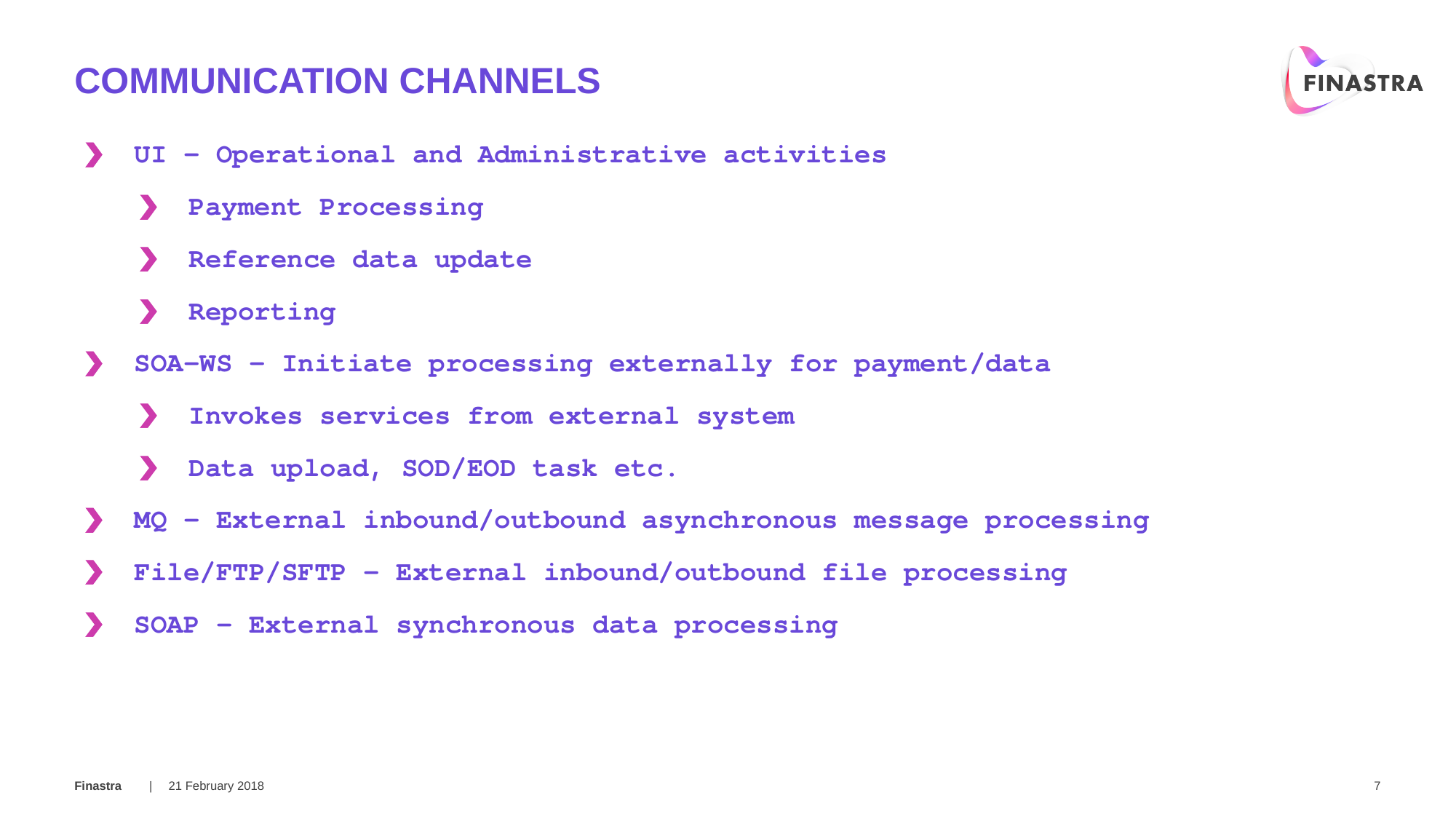

# Communication channels
UI – Operational and Administrative activities
Payment Processing
Reference data update
Reporting
SOA-WS – Initiate processing externally for payment/data
Invokes services from external system
Data upload, SOD/EOD task etc.
MQ – External inbound/outbound asynchronous message processing
File/FTP/SFTP – External inbound/outbound file processing
SOAP – External synchronous data processing
21 February 2018
7